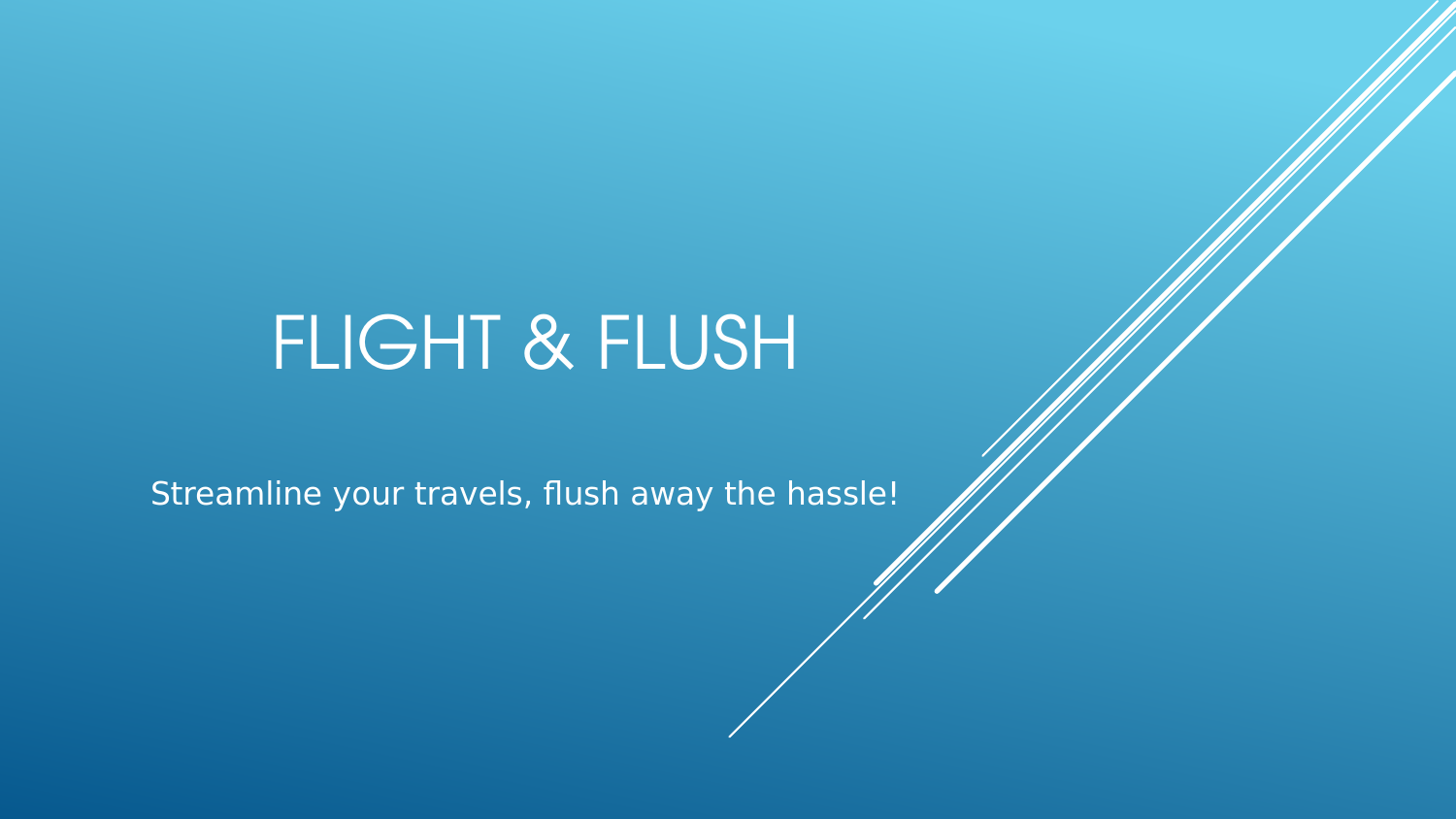

# Flight & Flush
Streamline your travels, flush away the hassle!